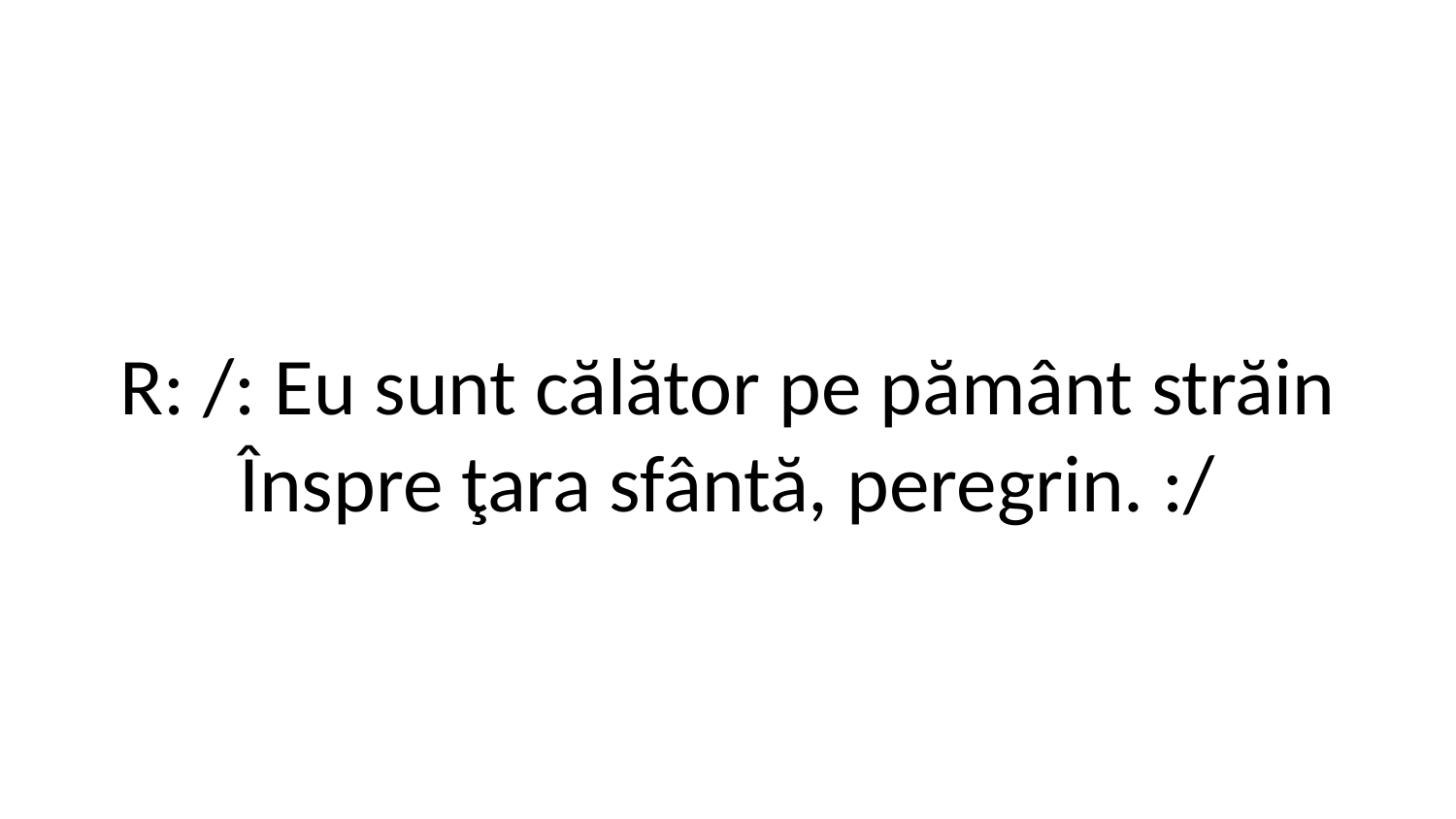

R: /: Eu sunt călător pe pământ străin
Înspre ţara sfântă, peregrin. :/